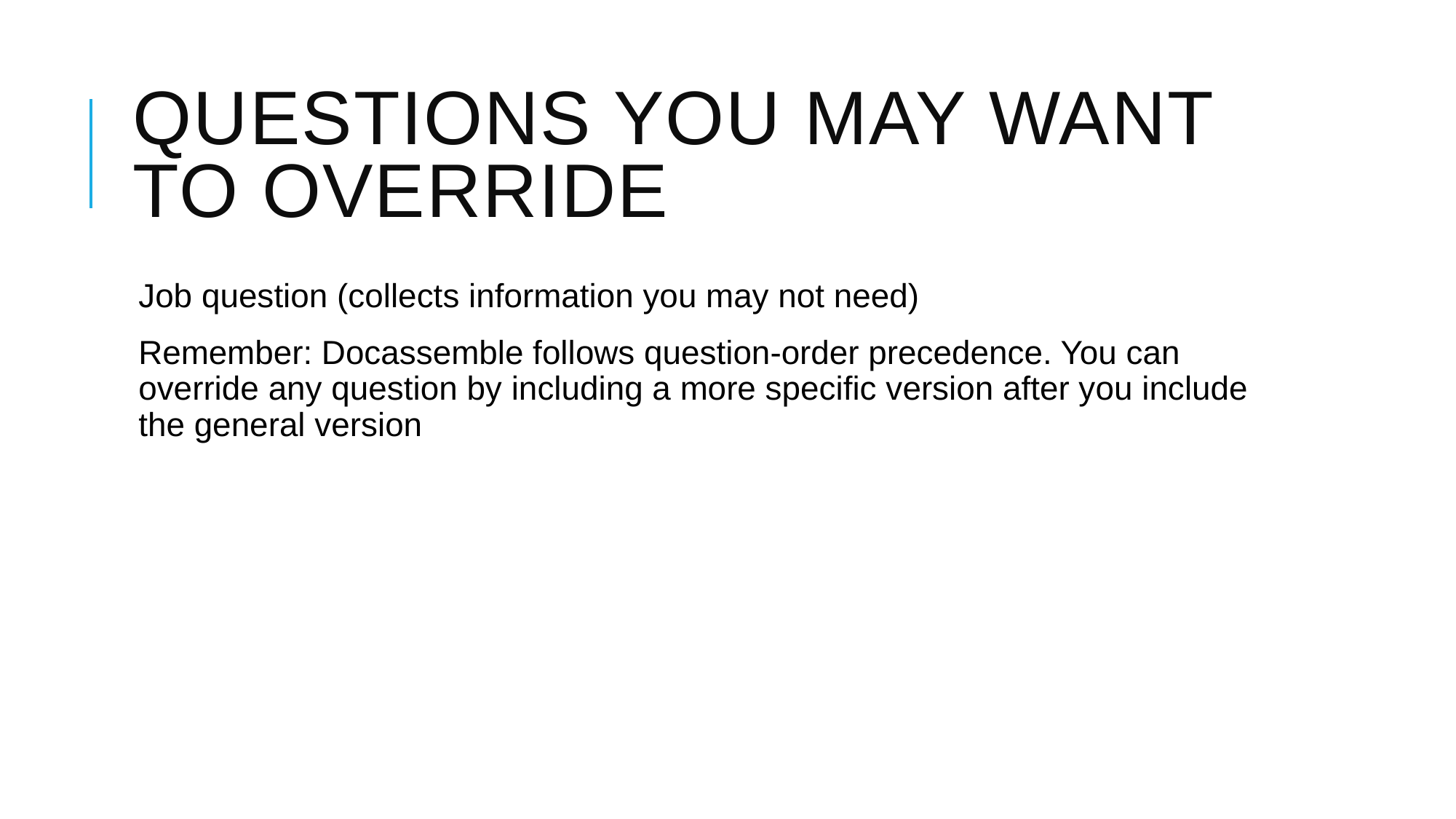

# Questions you may want to Override
Job question (collects information you may not need)
Remember: Docassemble follows question-order precedence. You can override any question by including a more specific version after you include the general version